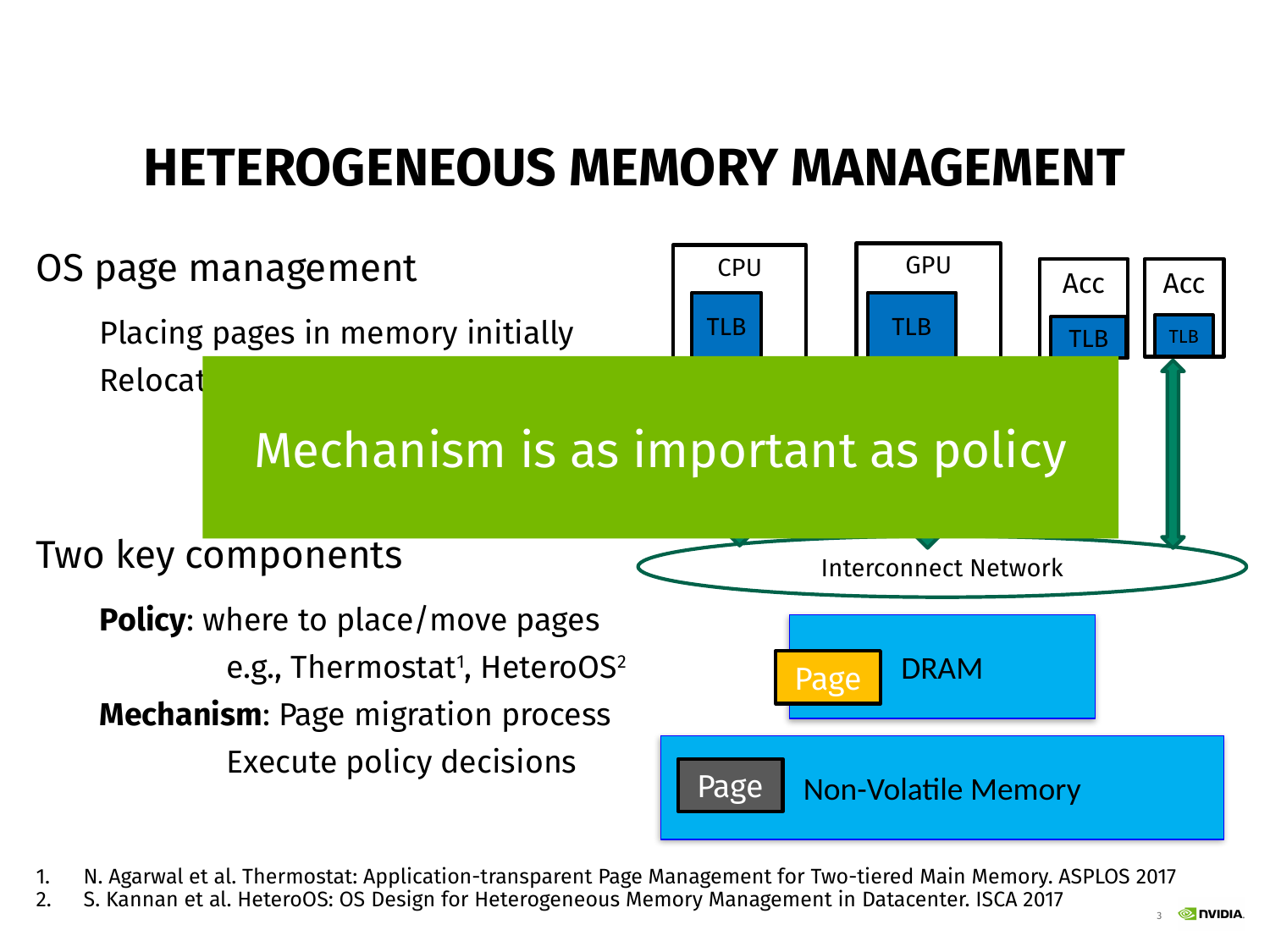

# Heterogeneous memory Management
OS page management
Placing pages in memory initially
Relocating pages to other memory

Two key components
Policy: where to place/move pages
	e.g., Thermostat1, HeteroOS2
Mechanism: Page migration process
	Execute policy decisions
GPU
TLB
CPU
TLB
Acc
TLB
Acc
TLB

HBM
MCDRAM

Interconnect Network
DRAM
Non-Volatile Memory
Mechanism is as important as policy
Page
Page
Page
N. Agarwal et al. Thermostat: Application-transparent Page Management for Two-tiered Main Memory. ASPLOS 2017
S. Kannan et al. HeteroOS: OS Design for Heterogeneous Memory Management in Datacenter. ISCA 2017